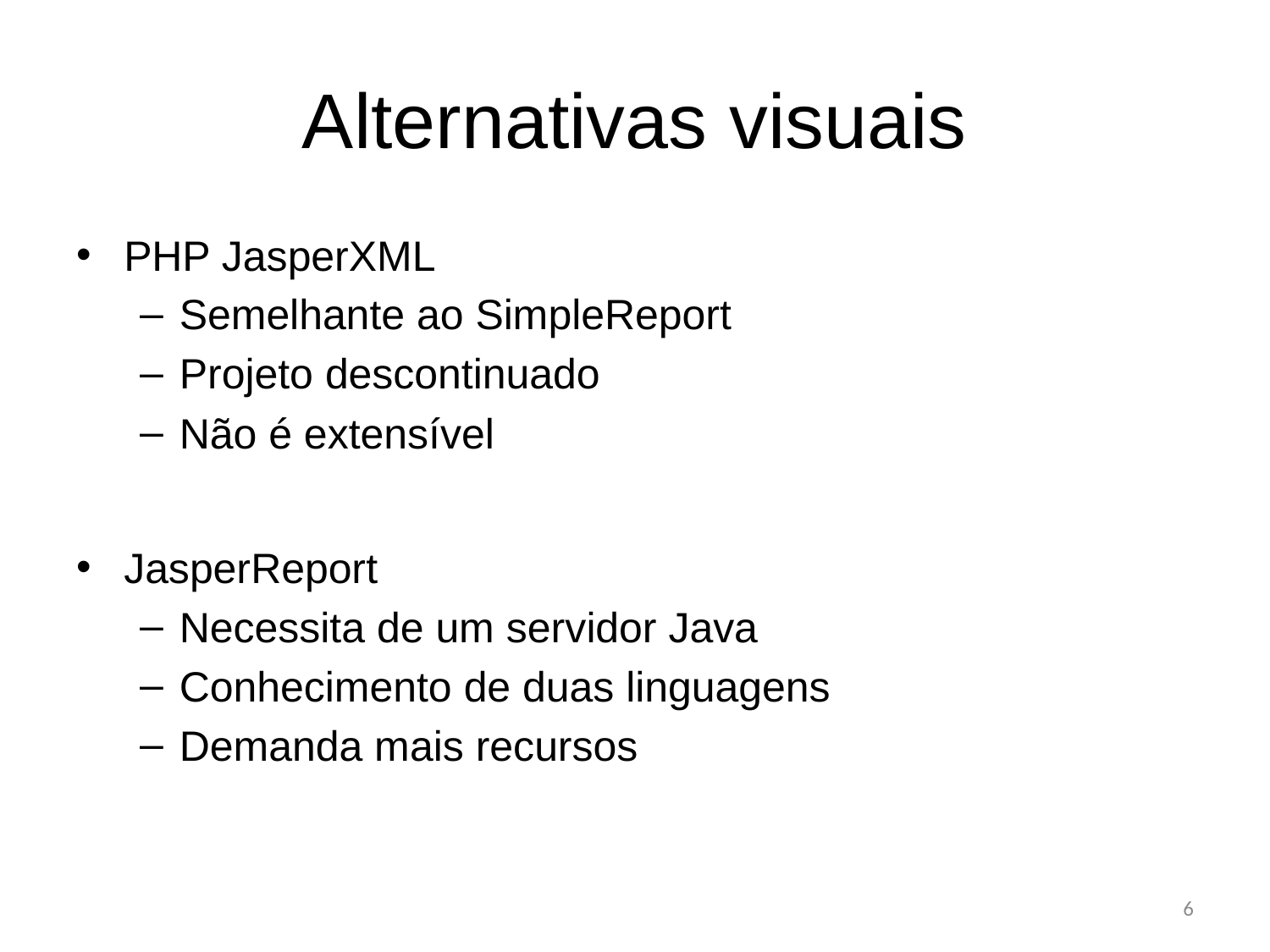

# Alternativas visuais
PHP JasperXML
Semelhante ao SimpleReport
Projeto descontinuado
Não é extensível

JasperReport
Necessita de um servidor Java
Conhecimento de duas linguagens
Demanda mais recursos
6